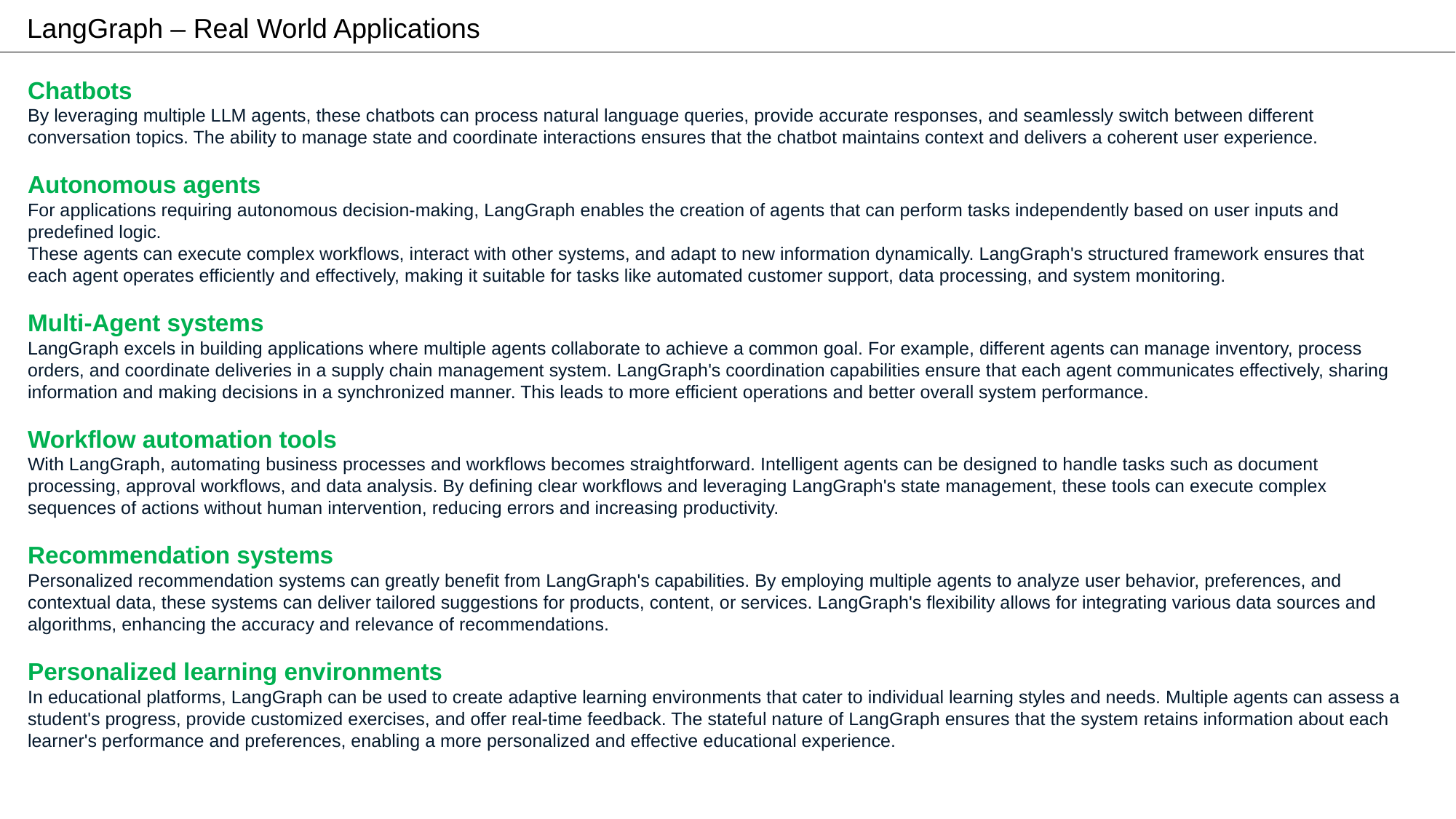

LangGraph – Real World Applications
Chatbots
By leveraging multiple LLM agents, these chatbots can process natural language queries, provide accurate responses, and seamlessly switch between different conversation topics. The ability to manage state and coordinate interactions ensures that the chatbot maintains context and delivers a coherent user experience.

Autonomous agents
For applications requiring autonomous decision-making, LangGraph enables the creation of agents that can perform tasks independently based on user inputs and predefined logic.
These agents can execute complex workflows, interact with other systems, and adapt to new information dynamically. LangGraph's structured framework ensures that each agent operates efficiently and effectively, making it suitable for tasks like automated customer support, data processing, and system monitoring.

Multi-Agent systems
LangGraph excels in building applications where multiple agents collaborate to achieve a common goal. For example, different agents can manage inventory, process orders, and coordinate deliveries in a supply chain management system. LangGraph's coordination capabilities ensure that each agent communicates effectively, sharing information and making decisions in a synchronized manner. This leads to more efficient operations and better overall system performance.

Workflow automation tools
With LangGraph, automating business processes and workflows becomes straightforward. Intelligent agents can be designed to handle tasks such as document processing, approval workflows, and data analysis. By defining clear workflows and leveraging LangGraph's state management, these tools can execute complex sequences of actions without human intervention, reducing errors and increasing productivity.

Recommendation systems
Personalized recommendation systems can greatly benefit from LangGraph's capabilities. By employing multiple agents to analyze user behavior, preferences, and contextual data, these systems can deliver tailored suggestions for products, content, or services. LangGraph's flexibility allows for integrating various data sources and algorithms, enhancing the accuracy and relevance of recommendations.

Personalized learning environments
In educational platforms, LangGraph can be used to create adaptive learning environments that cater to individual learning styles and needs. Multiple agents can assess a student's progress, provide customized exercises, and offer real-time feedback. The stateful nature of LangGraph ensures that the system retains information about each learner's performance and preferences, enabling a more personalized and effective educational experience.